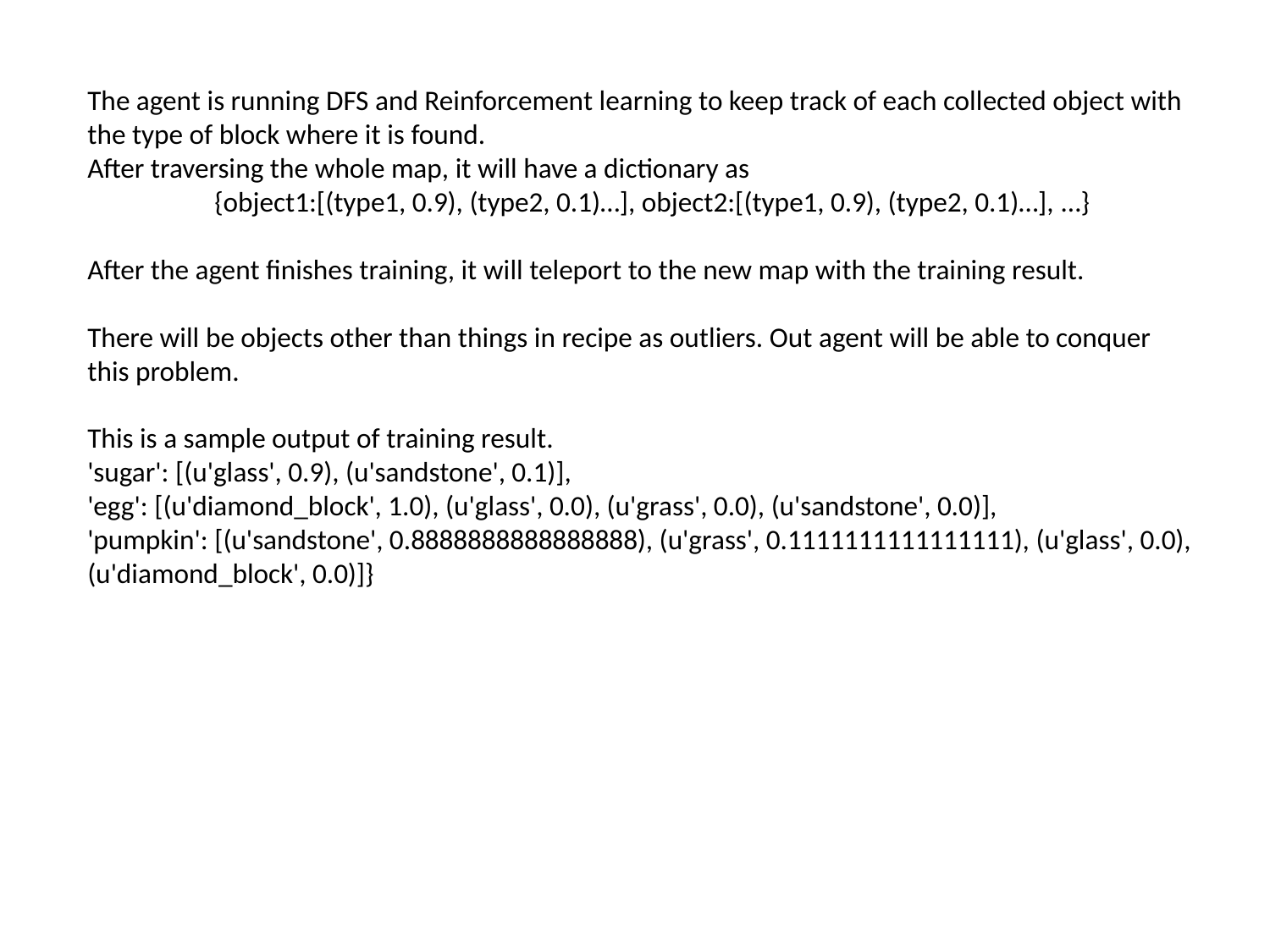

The agent is running DFS and Reinforcement learning to keep track of each collected object with the type of block where it is found.
After traversing the whole map, it will have a dictionary as
	{object1:[(type1, 0.9), (type2, 0.1)…], object2:[(type1, 0.9), (type2, 0.1)…], …}

After the agent finishes training, it will teleport to the new map with the training result.

There will be objects other than things in recipe as outliers. Out agent will be able to conquer this problem.

This is a sample output of training result.
'sugar': [(u'glass', 0.9), (u'sandstone', 0.1)],
'egg': [(u'diamond_block', 1.0), (u'glass', 0.0), (u'grass', 0.0), (u'sandstone', 0.0)],
'pumpkin': [(u'sandstone', 0.8888888888888888), (u'grass', 0.1111111111111111), (u'glass', 0.0), (u'diamond_block', 0.0)]}